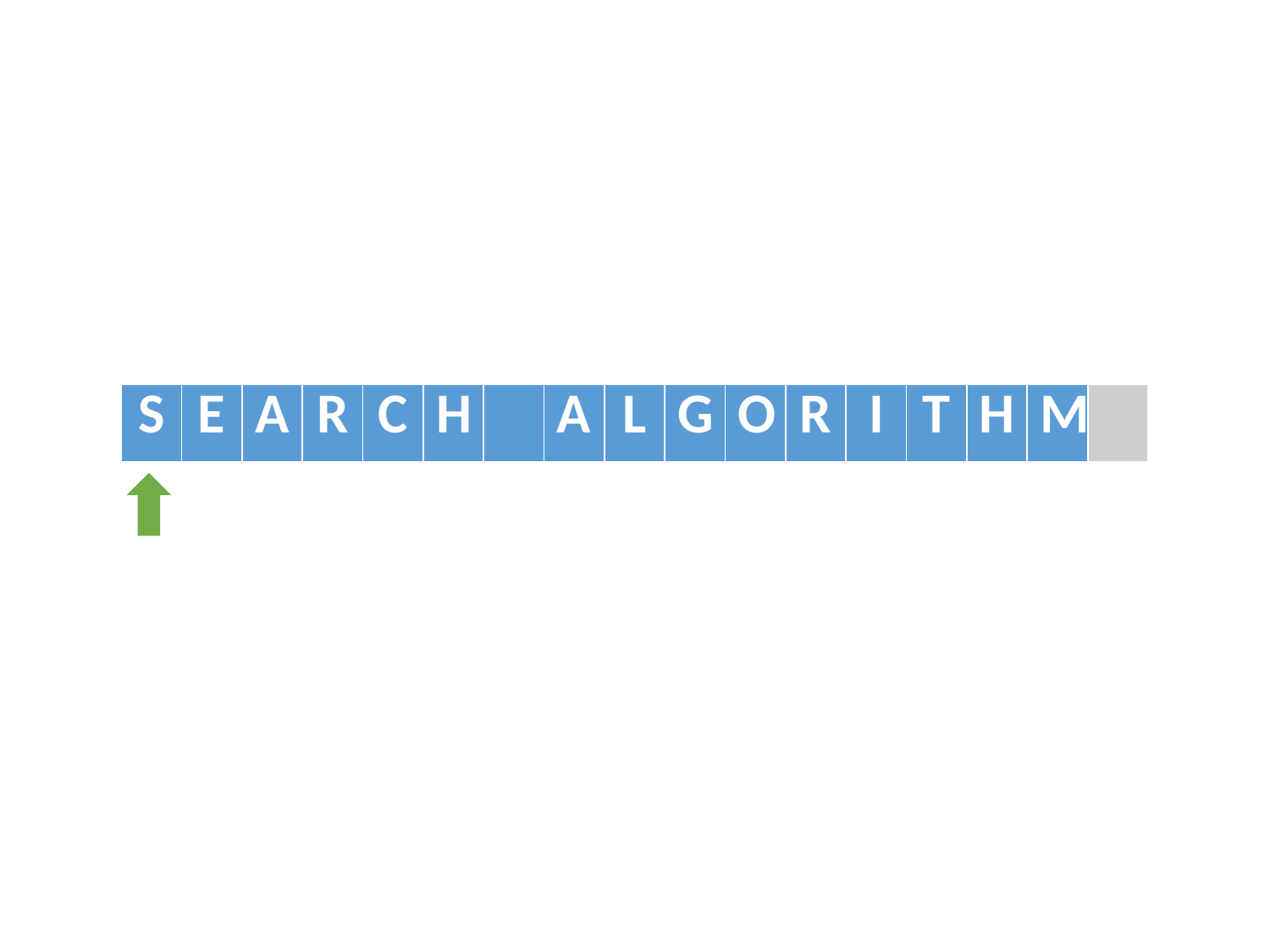

| S | E | A | R | C | H |  | A | L | G | O | R | I | T | H | M |  |
| --- | --- | --- | --- | --- | --- | --- | --- | --- | --- | --- | --- | --- | --- | --- | --- | --- |